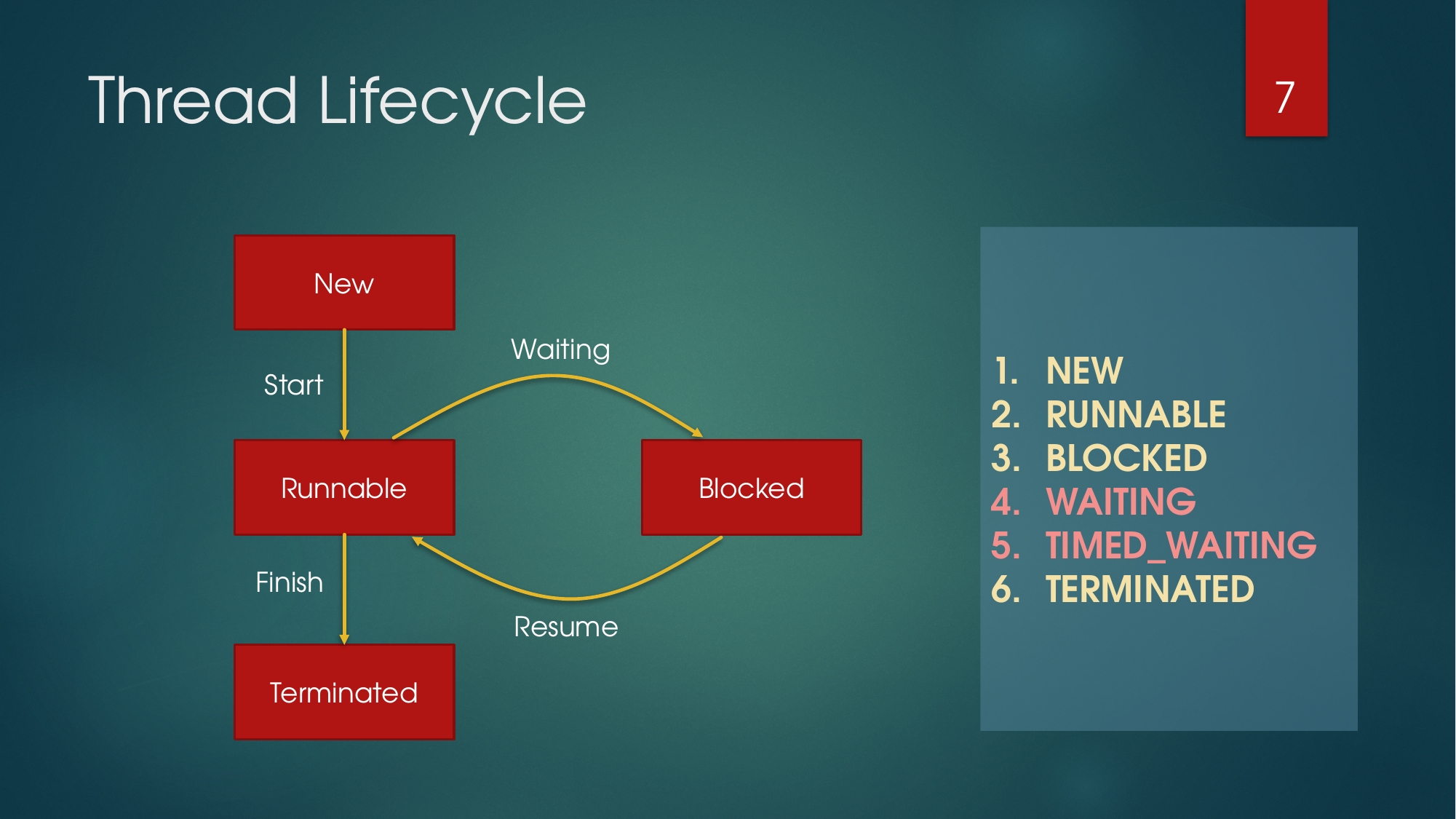

7
# Thread Lifecycle
NEW
RUNNABLE
BLOCKED
WAITING
TIMED_WAITING
TERMINATED
New
Waiting
Start

Runnable
Blocked

Finish
Resume
Terminated